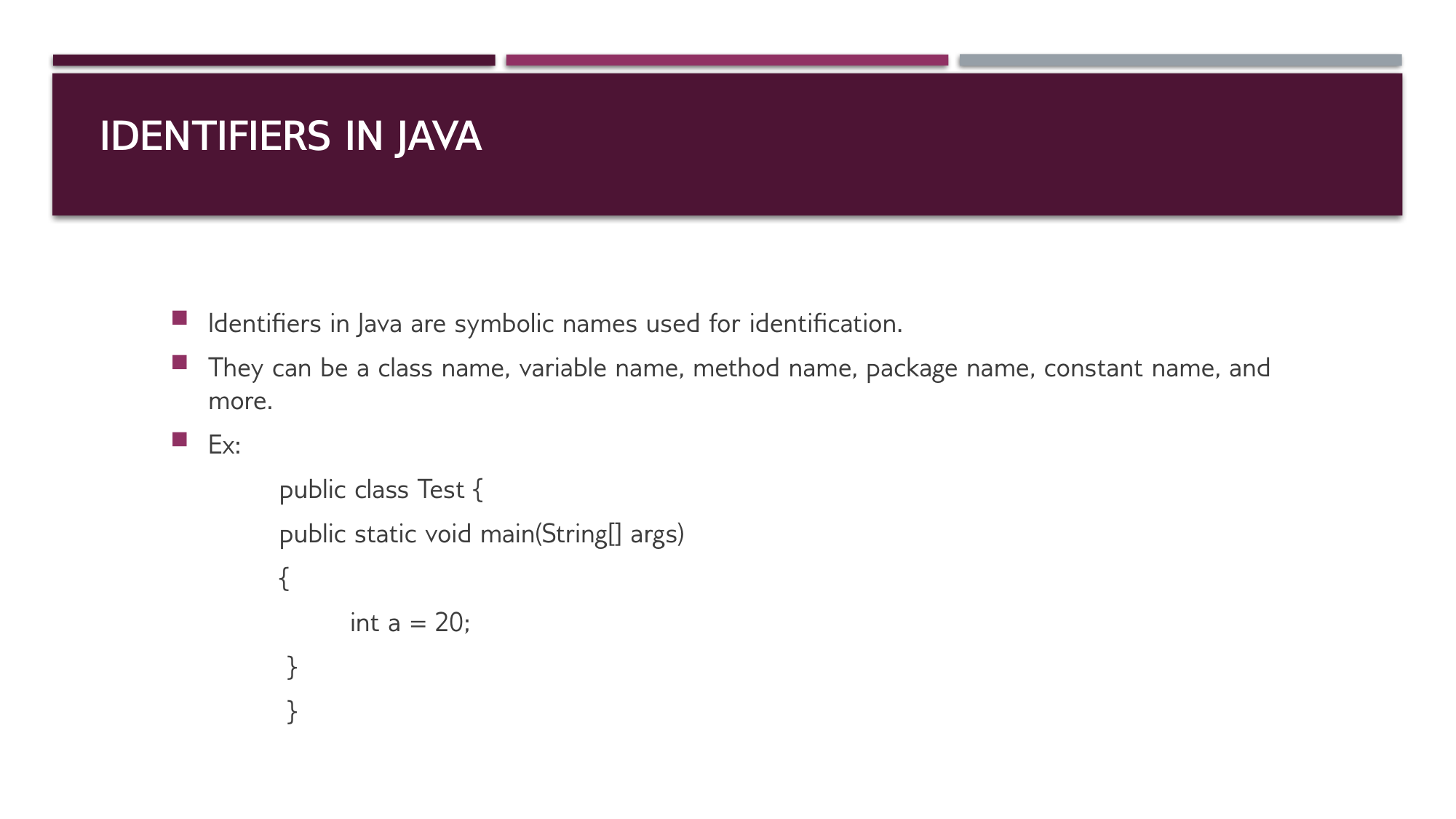

# Identifiers in Java
Identifiers in Java are symbolic names used for identification.
They can be a class name, variable name, method name, package name, constant name, and more.
Ex:
		public class Test {
		public static void main(String[] args)
		{
			int a = 20;
		 }
		 }